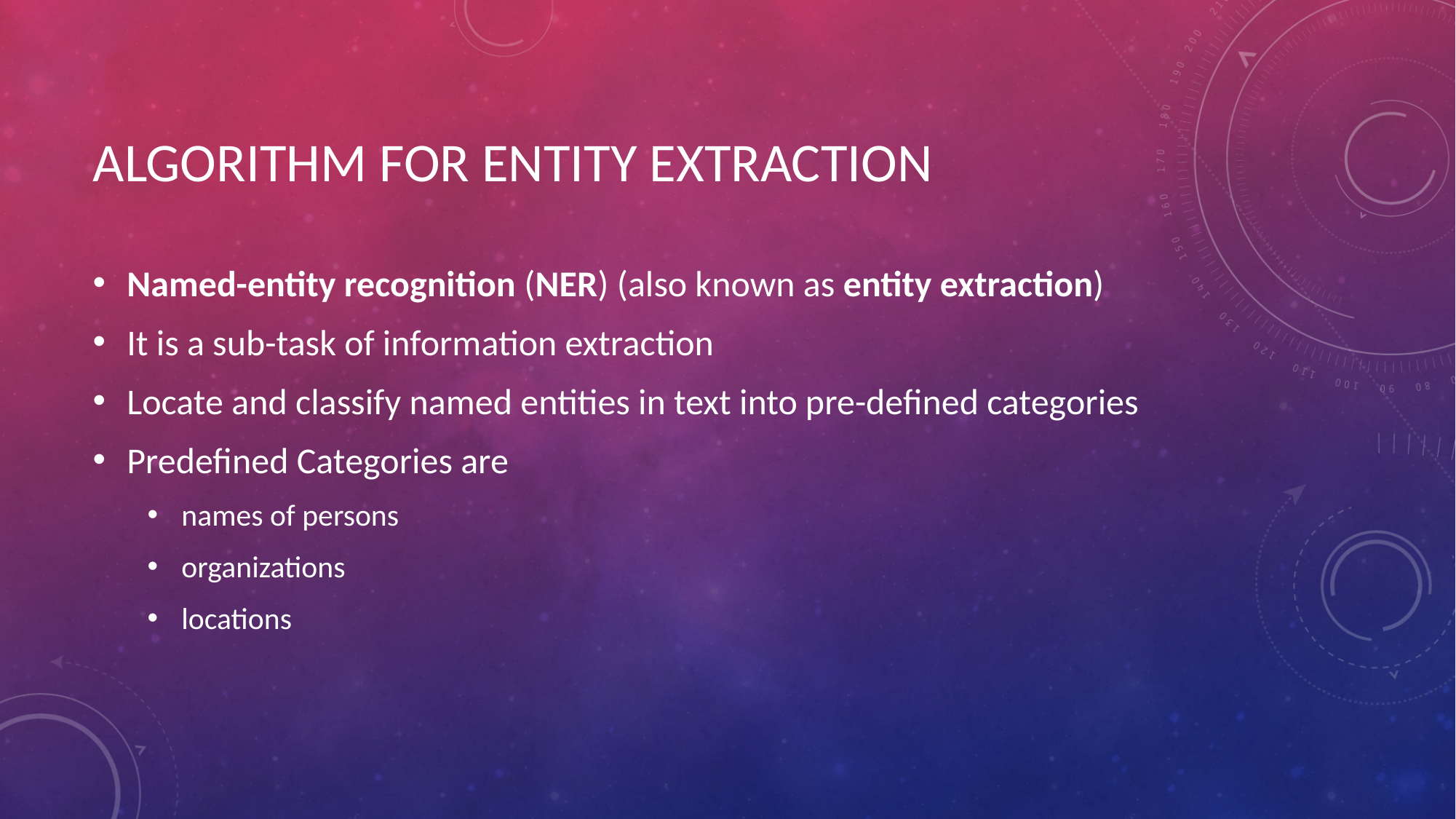

# ALGORITHM FOR ENTITY EXTRACTION
Named-entity recognition (NER) (also known as entity extraction)
It is a sub-task of information extraction
Locate and classify named entities in text into pre-defined categories
Predefined Categories are
names of persons
organizations
locations